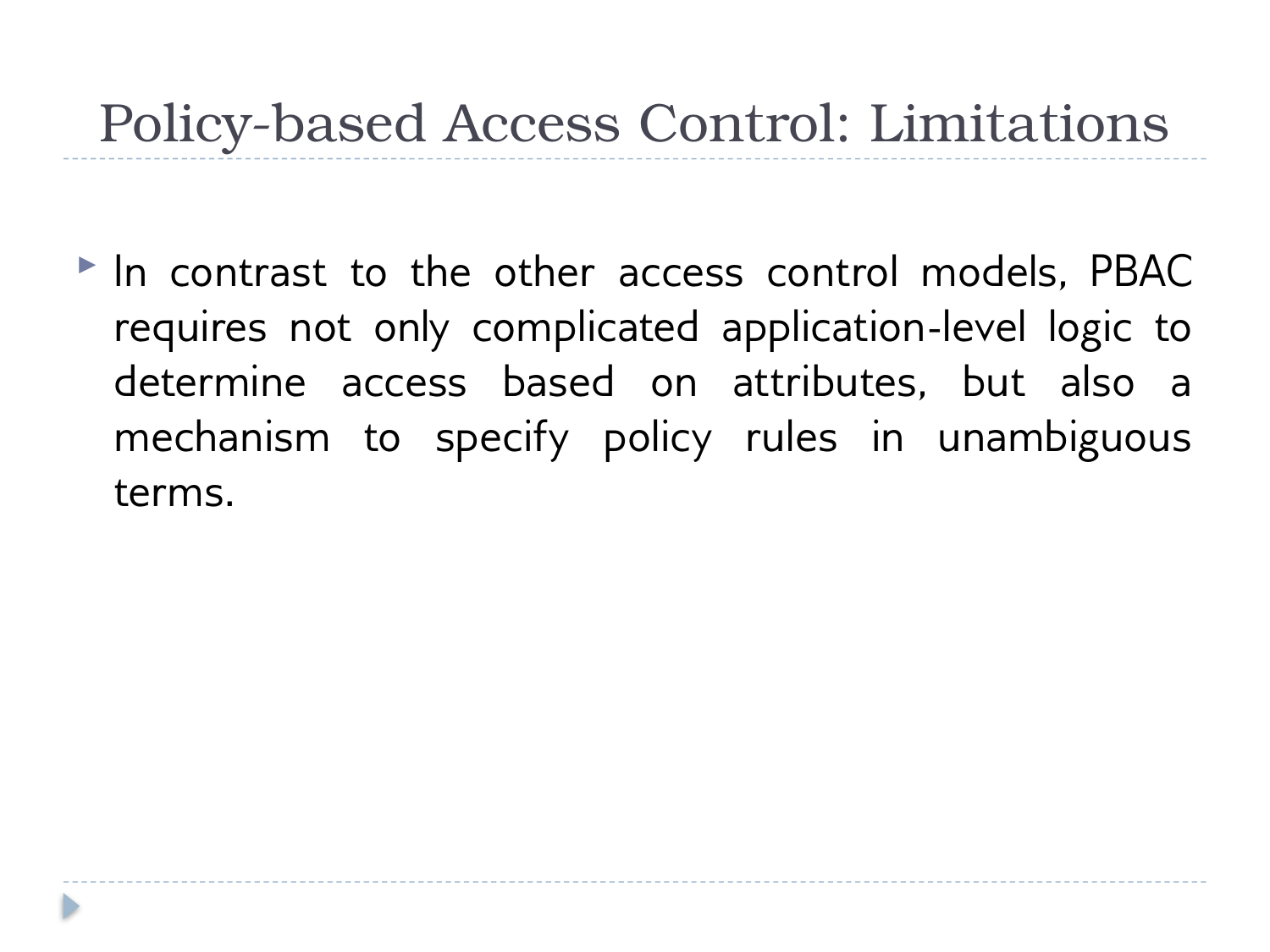

# Policy-based Access Control: Limitations

In contrast to the other access control models, PBAC requires not only complicated application-level logic to determine access based on attributes, but also a mechanism to specify policy rules in unambiguous terms.